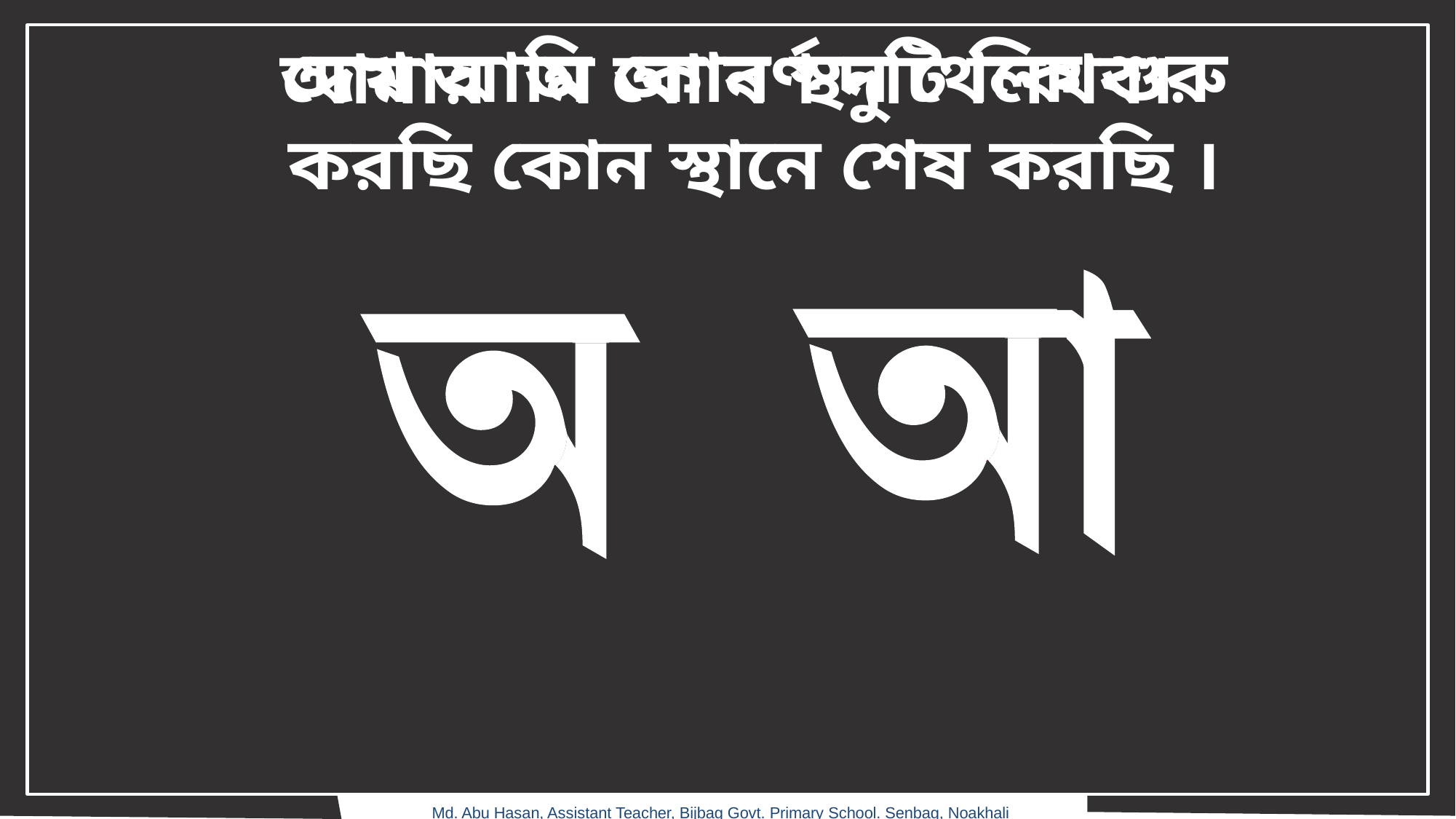

দেখ আমি কোন স্থন থেকে শুরু করছি কোন স্থানে শেষ করছি ।

আমার  অ আ বর্ণ দুটি লিখব।